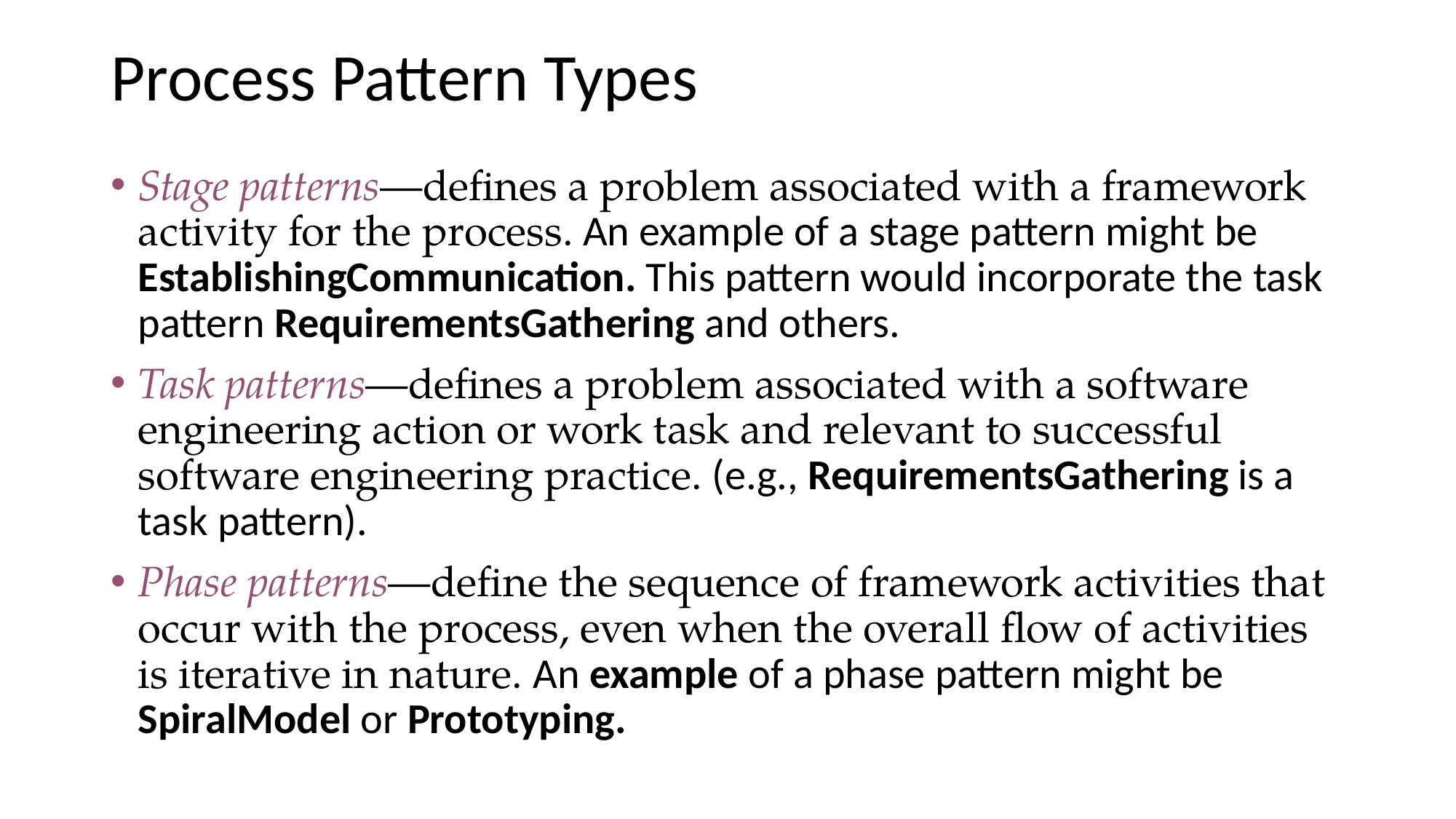

# Process Pattern Types
Stage patterns—defines a problem associated with a framework activity for the process. An example of a stage pattern might be EstablishingCommunication. This pattern would incorporate the task pattern RequirementsGathering and others.
Task patterns—defines a problem associated with a software engineering action or work task and relevant to successful software engineering practice. (e.g., RequirementsGathering is a task pattern).
Phase patterns—define the sequence of framework activities that occur with the process, even when the overall flow of activities is iterative in nature. An example of a phase pattern might be SpiralModel or Prototyping.